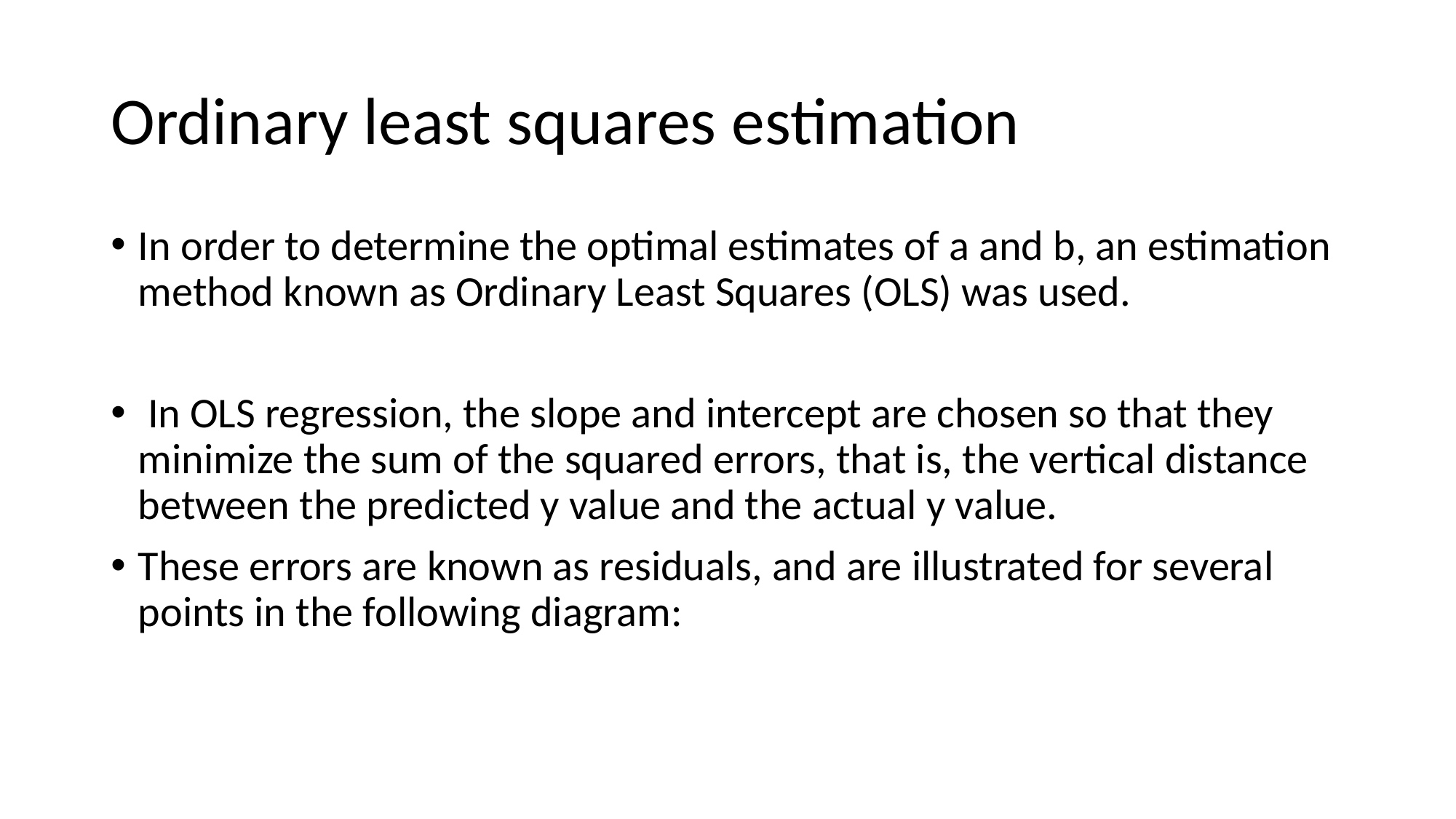

# Ordinary least squares estimation
In order to determine the optimal estimates of a and b, an estimation method known as Ordinary Least Squares (OLS) was used.

 In OLS regression, the slope and intercept are chosen so that they minimize the sum of the squared errors, that is, the vertical distance between the predicted y value and the actual y value.
These errors are known as residuals, and are illustrated for several points in the following diagram: